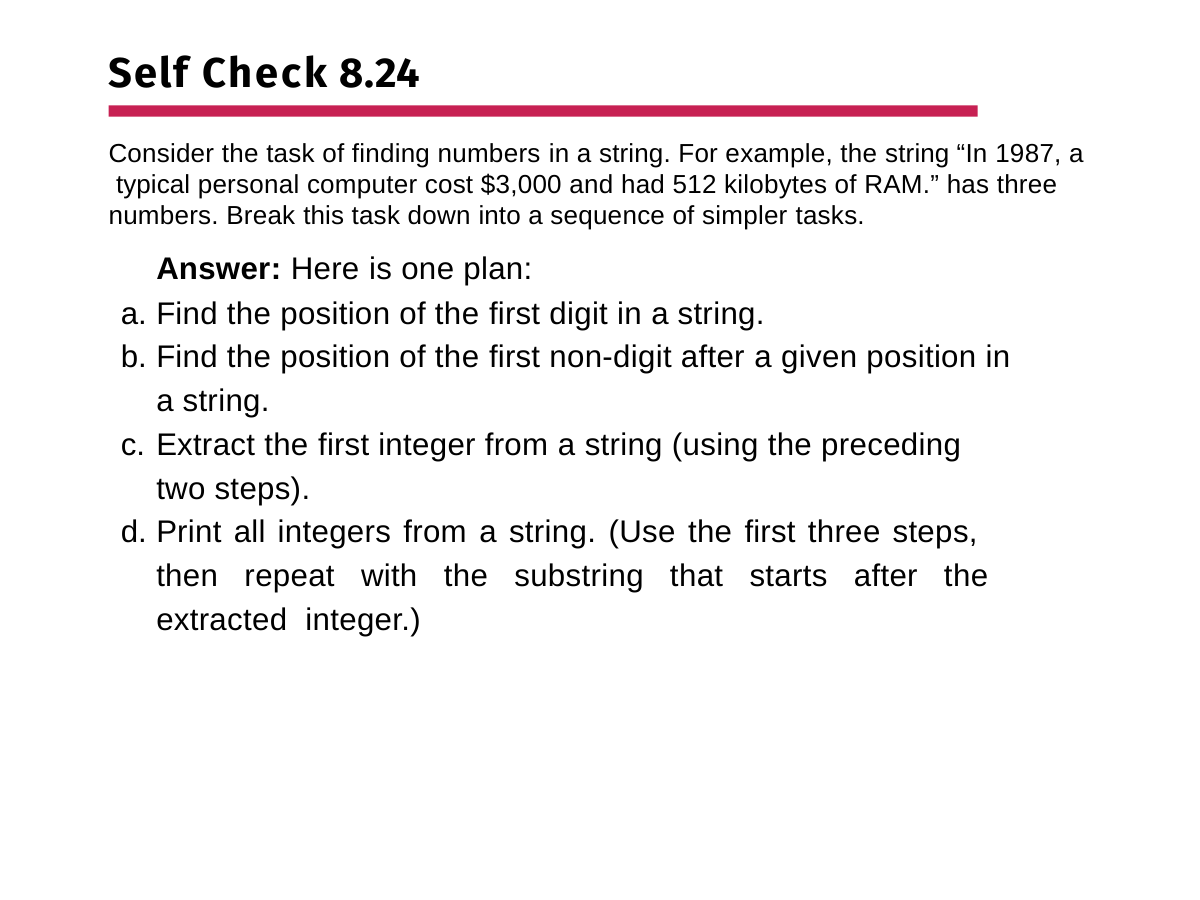

# Self Check 8.24

Consider the task of finding numbers in a string. For example, the string “In 1987, a  typical personal computer cost $3,000 and had 512 kilobytes of RAM.” has three  numbers. Break this task down into a sequence of simpler tasks.
Answer: Here is one plan:
Find the position of the first digit in a string.
Find the position of the first non-digit after a given position in  a string.
Extract the first integer from a string (using the preceding  two steps).
Print all integers from a string. (Use the first three steps,  then repeat with the substring that starts after the extracted  integer.)